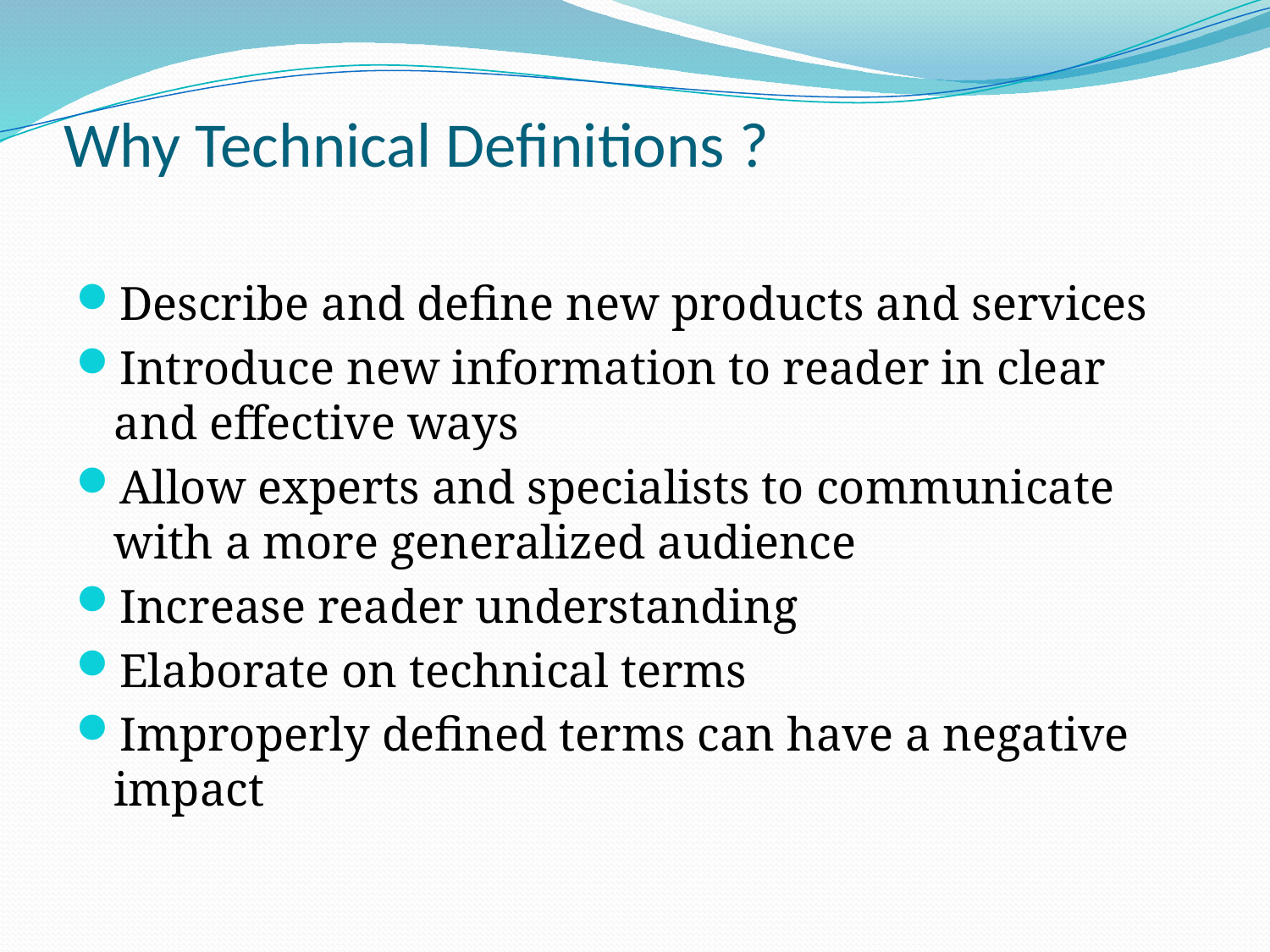

# Why Technical Definitions ?
Describe and define new products and services
Introduce new information to reader in clear and effective ways
Allow experts and specialists to communicate with a more generalized audience
Increase reader understanding
Elaborate on technical terms
Improperly defined terms can have a negative impact